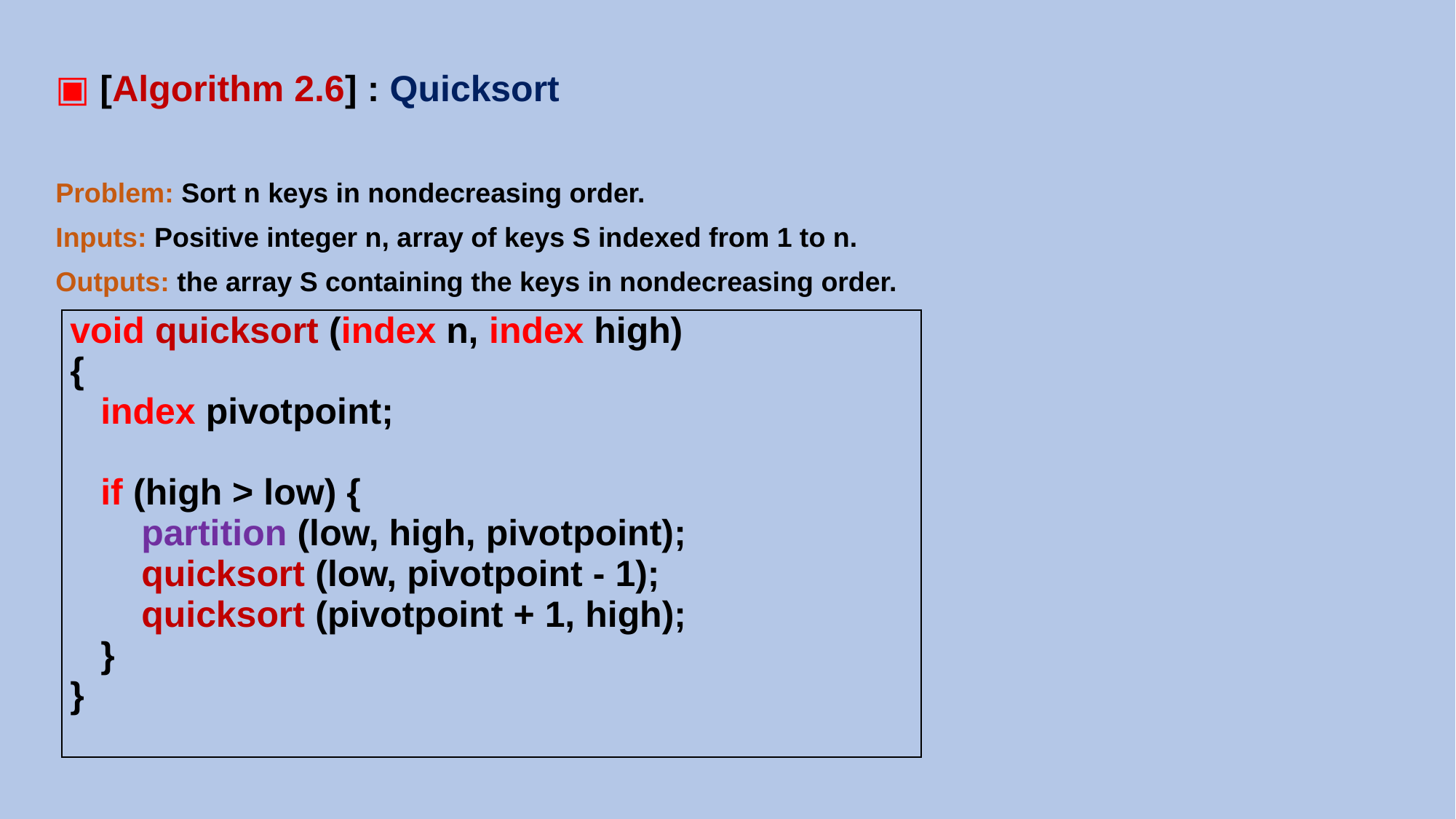

▣ [Algorithm 2.6] : Quicksort

Problem: Sort n keys in nondecreasing order.
Inputs: Positive integer n, array of keys S indexed from 1 to n.
Outputs: the array S containing the keys in nondecreasing order.
| void quicksort (index n, index high) { index pivotpoint;   if (high > low) { partition (low, high, pivotpoint); quicksort (low, pivotpoint - 1); quicksort (pivotpoint + 1, high); } } |
| --- |